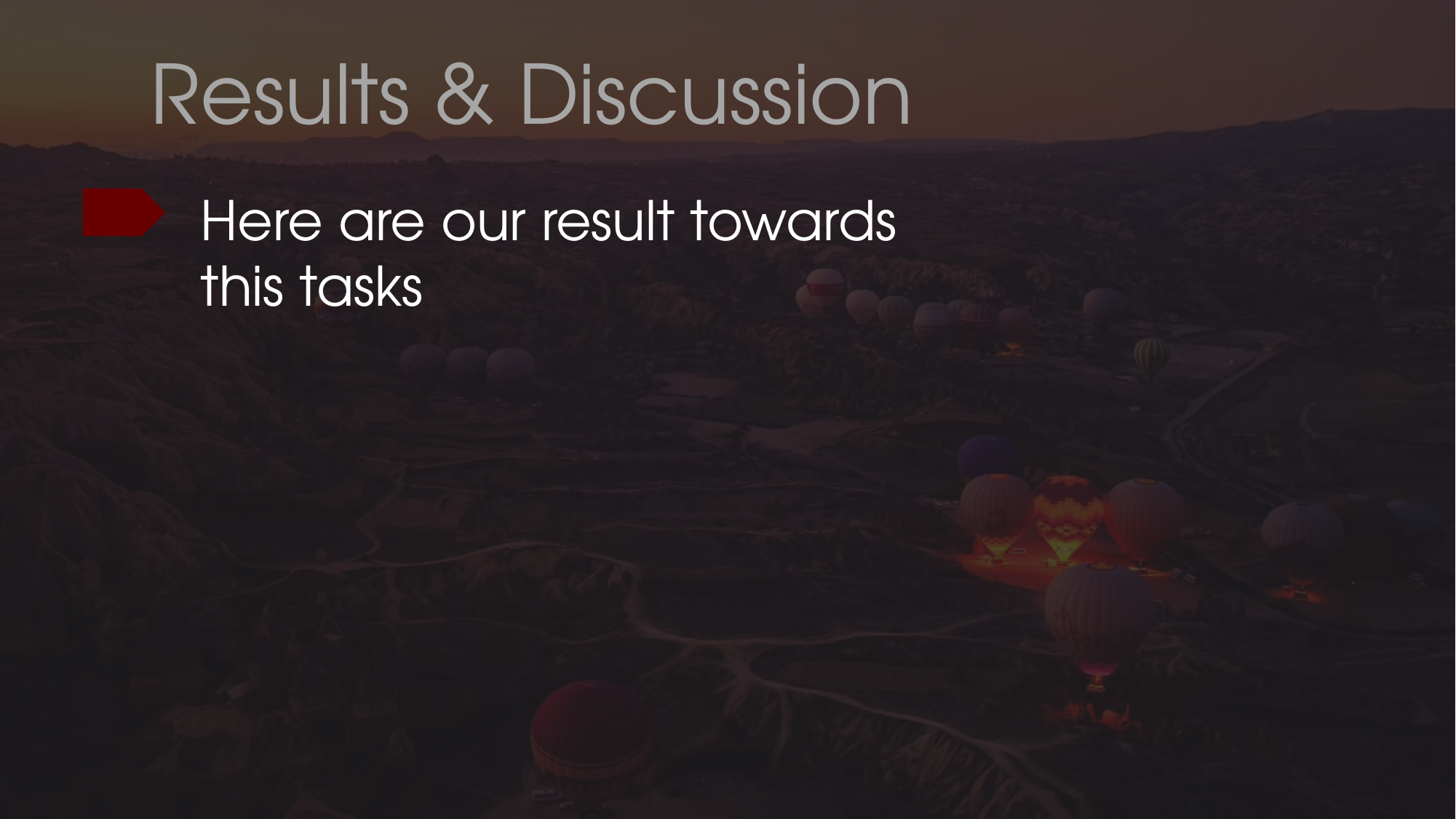

Results & Discussion
Here are our result towards this tasks